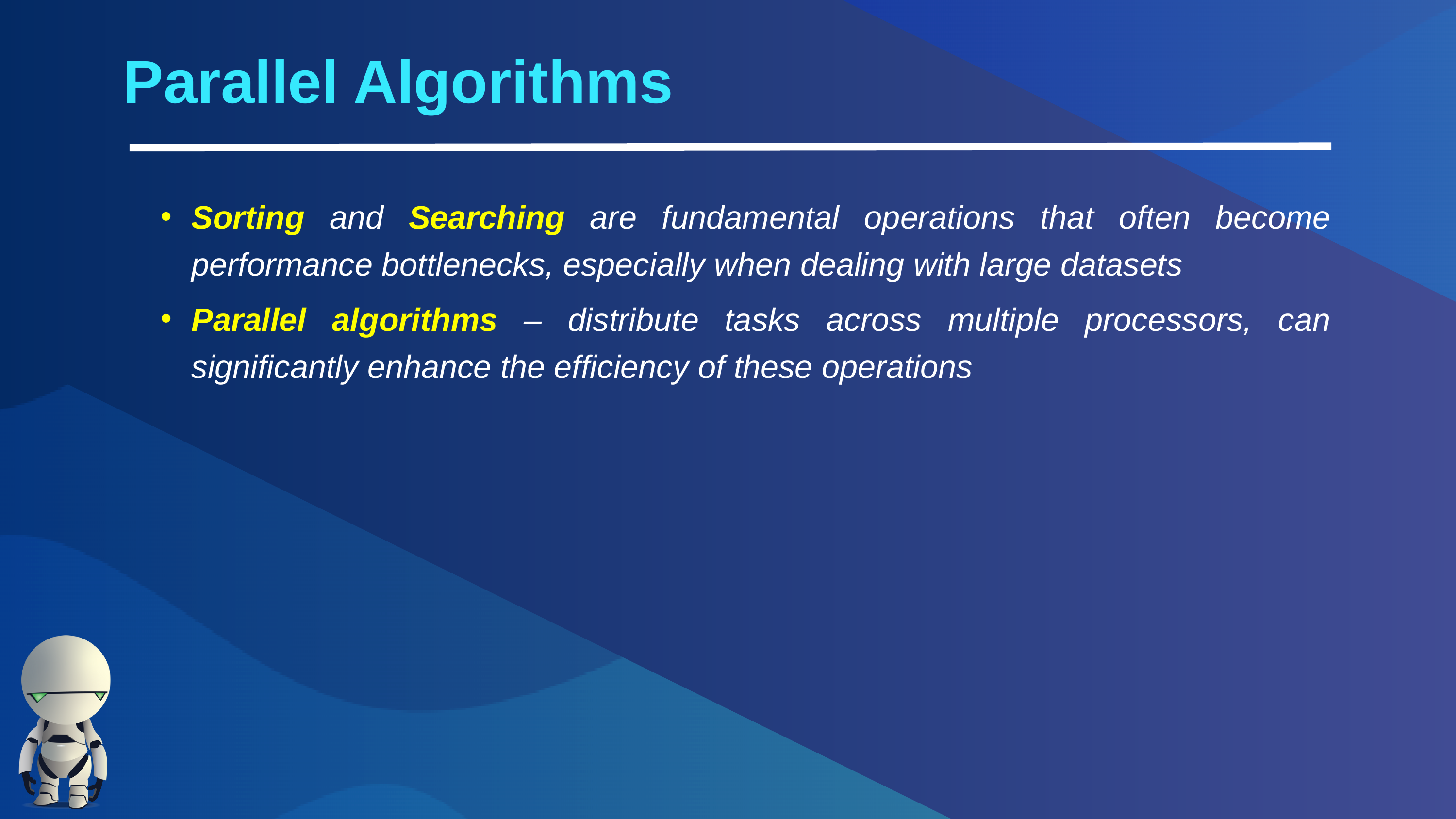

Parallel Algorithms

Sorting and Searching are fundamental operations that often become performance bottlenecks, especially when dealing with large datasets
Parallel algorithms – distribute tasks across multiple processors, can significantly enhance the efficiency of these operations